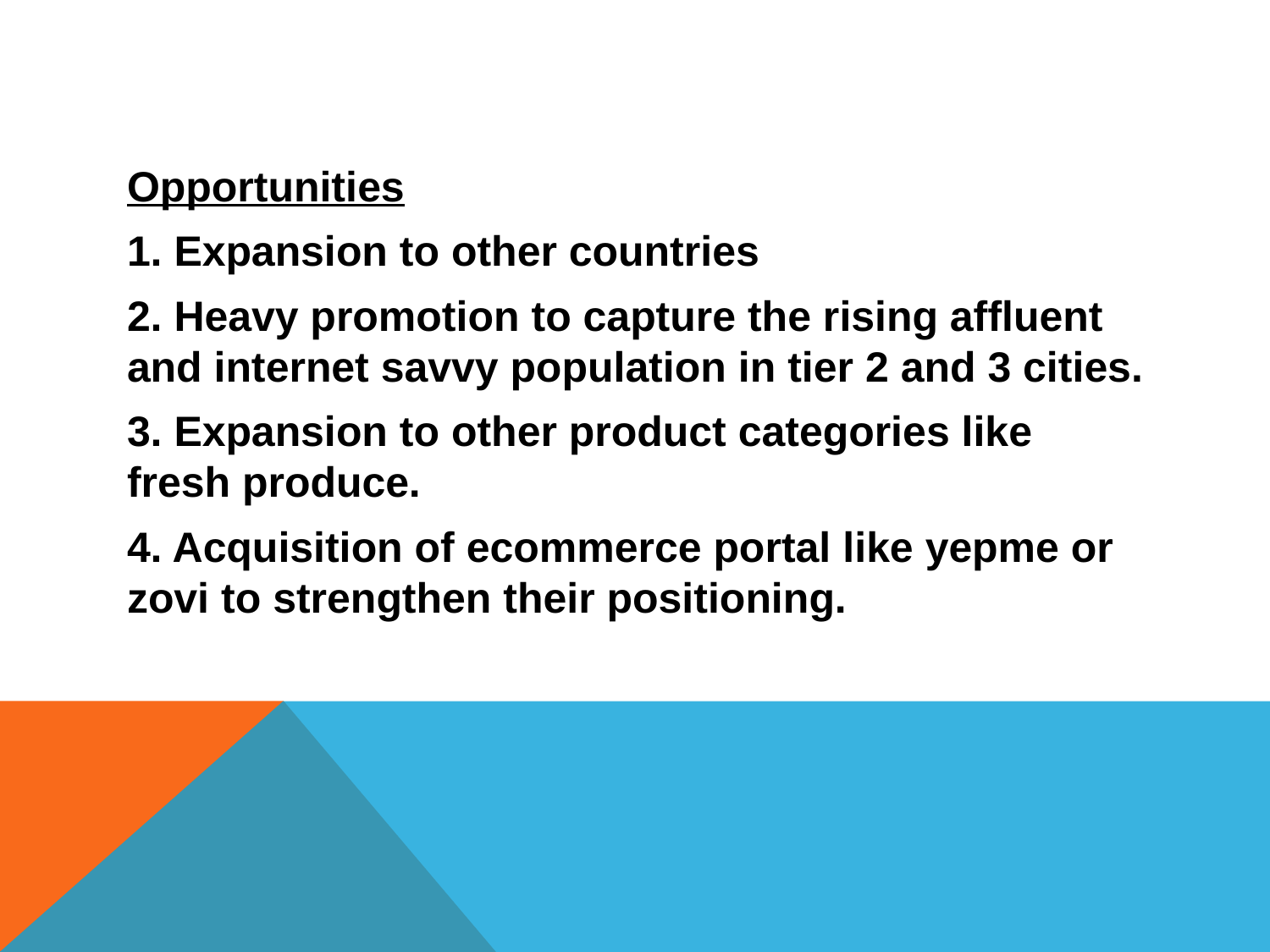

#
Opportunities
1. Expansion to other countries
2. Heavy promotion to capture the rising affluent and internet savvy population in tier 2 and 3 cities.
3. Expansion to other product categories like fresh produce.
4. Acquisition of ecommerce portal like yepme or zovi to strengthen their positioning.